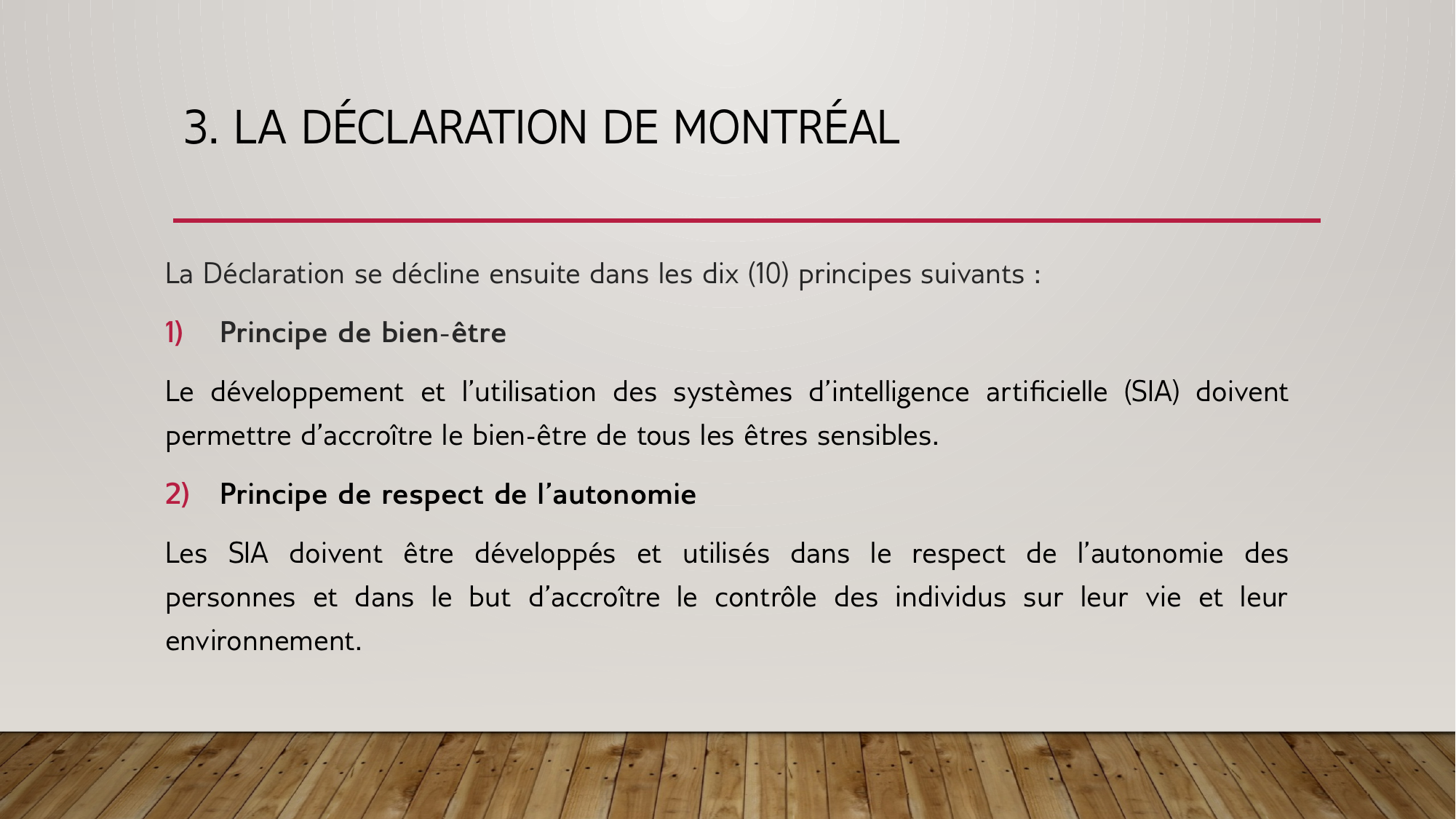

# 3. La déclaration de Montréal
La Déclaration se décline ensuite dans les dix (10) principes suivants :
Principe de bien-être
Le développement et l’utilisation des systèmes d’intelligence artiﬁcielle (SIA) doivent permettre d’accroître le bien-être de tous les êtres sensibles.
Principe de respect de l’autonomie
Les SIA doivent être développés et utilisés dans le respect de l’autonomie des personnes et dans le but d’accroître le contrôle des individus sur leur vie et leur environnement.